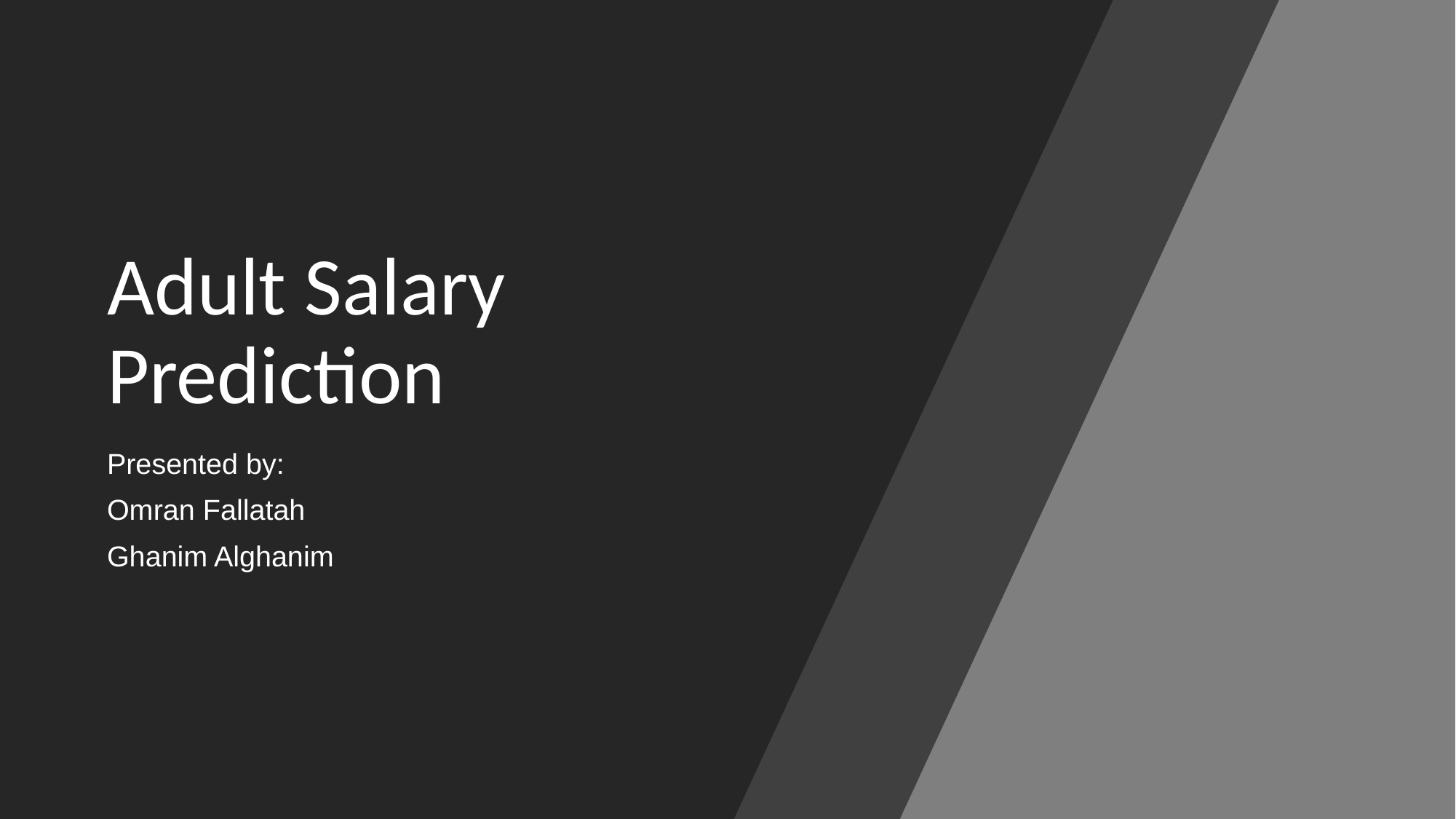

# Adult Salary Prediction
Presented by:
Omran Fallatah
Ghanim Alghanim